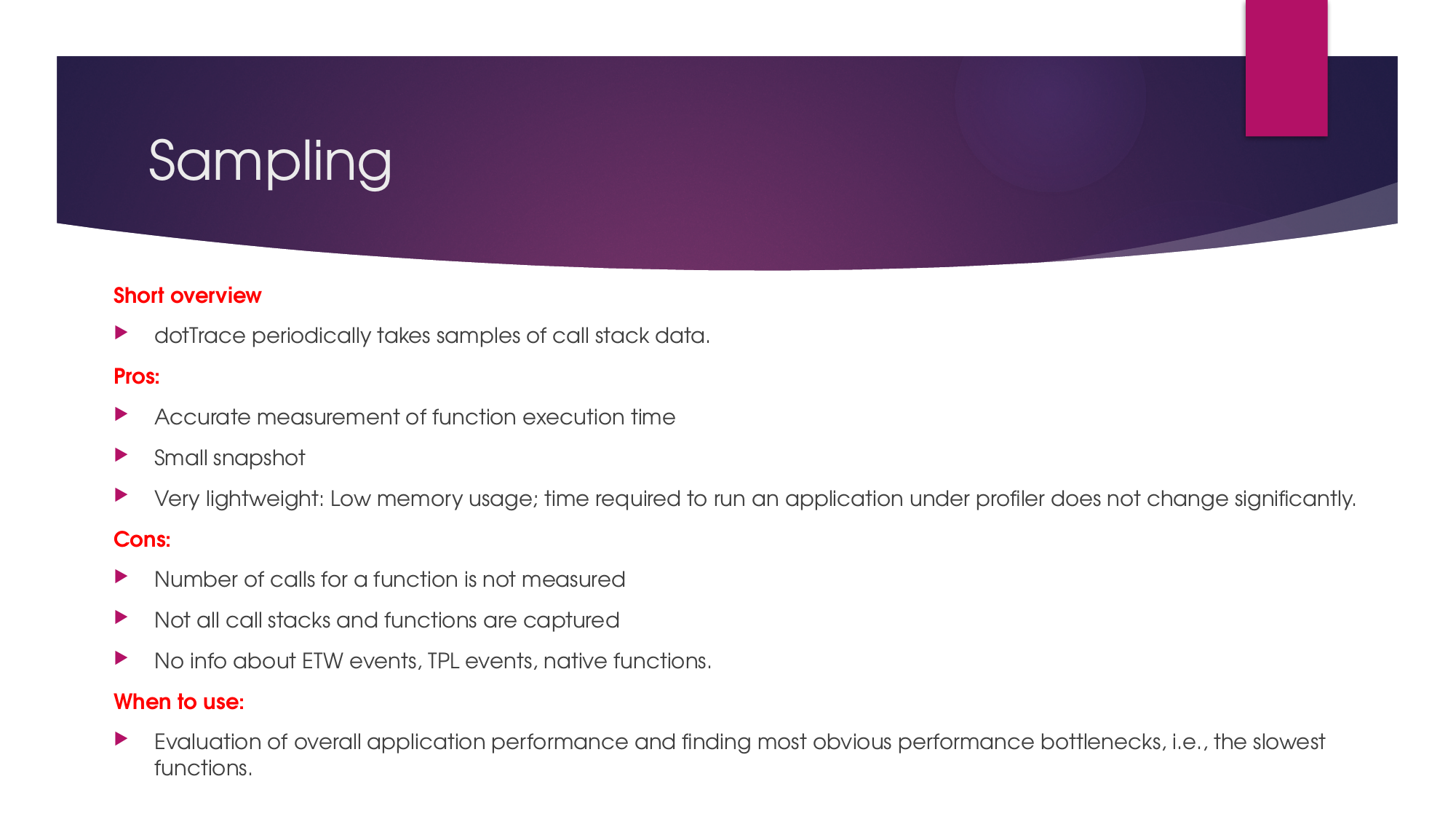

# Sampling﻿
Short overview
dotTrace periodically takes samples of call stack data.
Pros:
Accurate measurement of function execution time
Small snapshot
Very lightweight: Low memory usage; time required to run an application under profiler does not change significantly.
Cons:
Number of calls for a function is not measured
Not all call stacks and functions are captured
No info about ETW events, TPL events, native functions.
When to use:
Evaluation of overall application performance and finding most obvious performance bottlenecks, i.e., the slowest functions.